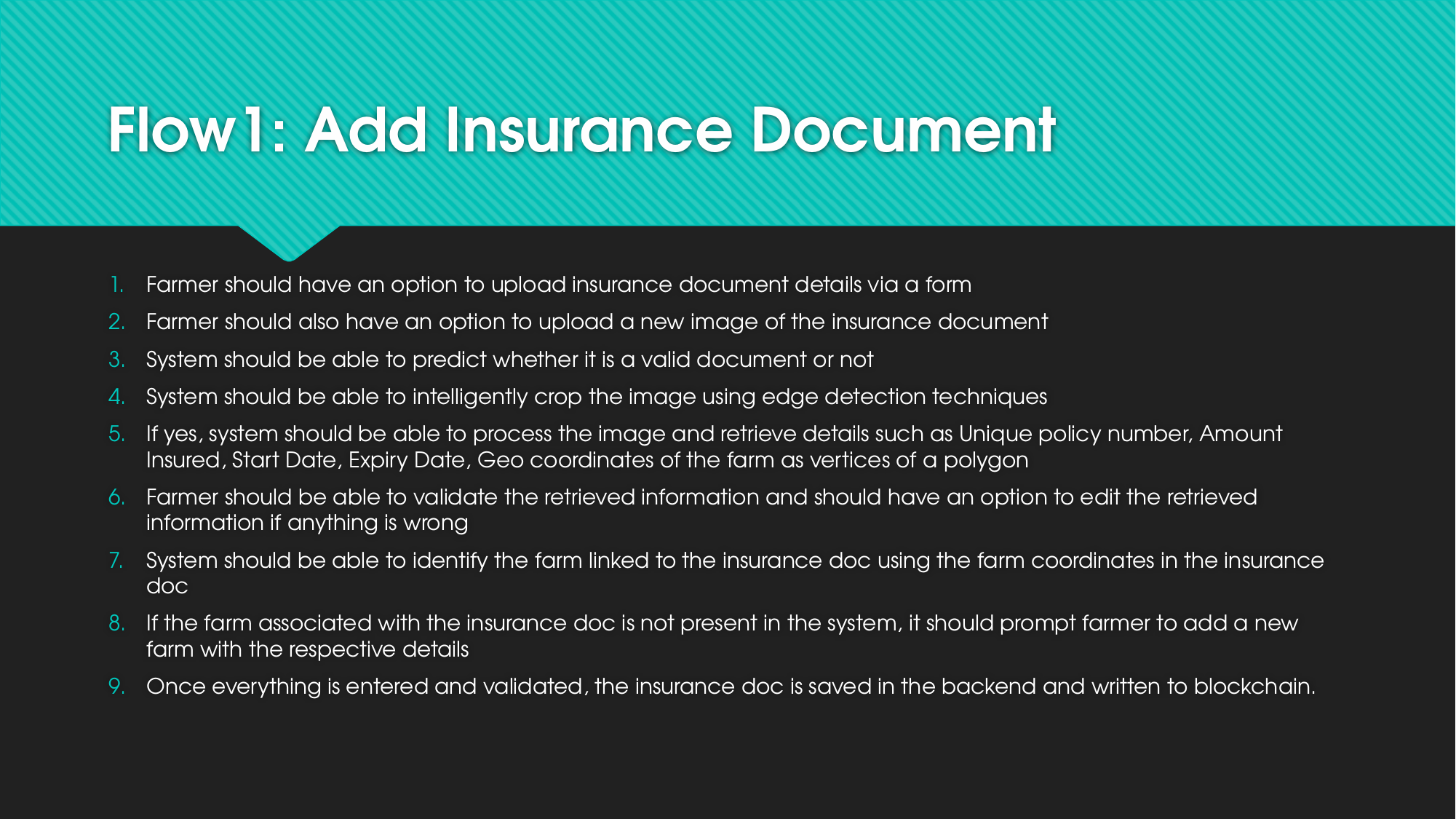

# Flow1: Add Insurance Document
Farmer should have an option to upload insurance document details via a form
Farmer should also have an option to upload a new image of the insurance document
System should be able to predict whether it is a valid document or not
System should be able to intelligently crop the image using edge detection techniques
If yes, system should be able to process the image and retrieve details such as Unique policy number, Amount Insured, Start Date, Expiry Date, Geo coordinates of the farm as vertices of a polygon
Farmer should be able to validate the retrieved information and should have an option to edit the retrieved information if anything is wrong
System should be able to identify the farm linked to the insurance doc using the farm coordinates in the insurance doc
If the farm associated with the insurance doc is not present in the system, it should prompt farmer to add a new farm with the respective details
Once everything is entered and validated, the insurance doc is saved in the backend and written to blockchain.